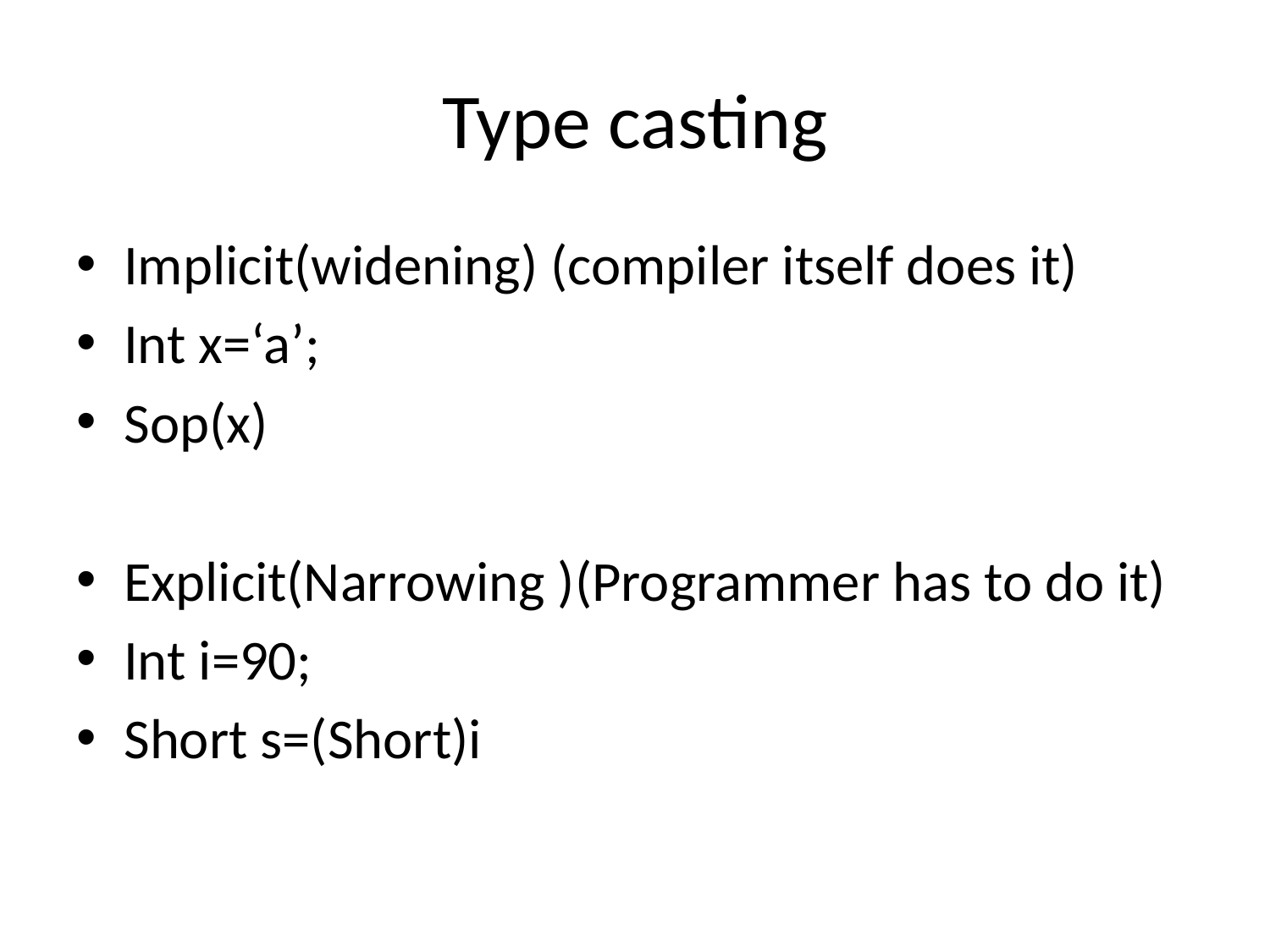

# Type casting
Implicit(widening) (compiler itself does it)
Int x=‘a’;
Sop(x)

Explicit(Narrowing )(Programmer has to do it)
Int i=90;
Short s=(Short)i